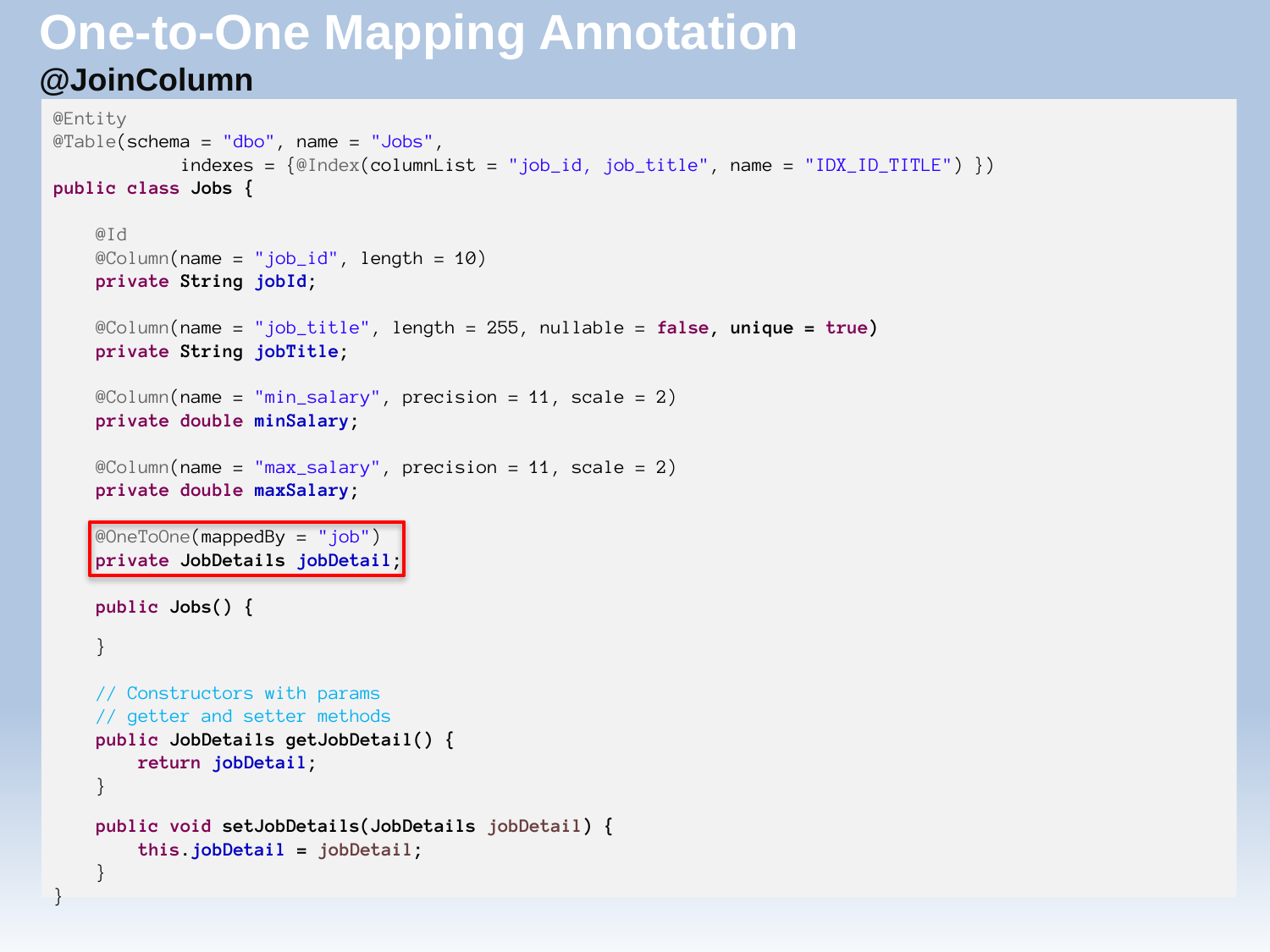

# One-to-One Mapping Annotation @JoinColumn
@Entity
@Table(schema = "dbo", name = "Jobs",
	indexes = {@Index(columnList = "job_id, job_title", name = "IDX_ID_TITLE") })
public class Jobs {

    @Id
    @Column(name = "job_id", length = 10)
    private String jobId;

    @Column(name = "job_title", length = 255, nullable = false, unique = true)
    private String jobTitle;

    @Column(name = "min_salary", precision = 11, scale = 2)
    private double minSalary;

    @Column(name = "max_salary", precision = 11, scale = 2)
    private double maxSalary;

    @OneToOne(mappedBy = "job")
    private JobDetails jobDetail;

    public Jobs() {

    }

    // Constructors with params
    // getter and setter methods
    public JobDetails getJobDetail() {
        return jobDetail;
    }

    public void setJobDetails(JobDetails jobDetail) {
        this.jobDetail = jobDetail;
    }
}

13